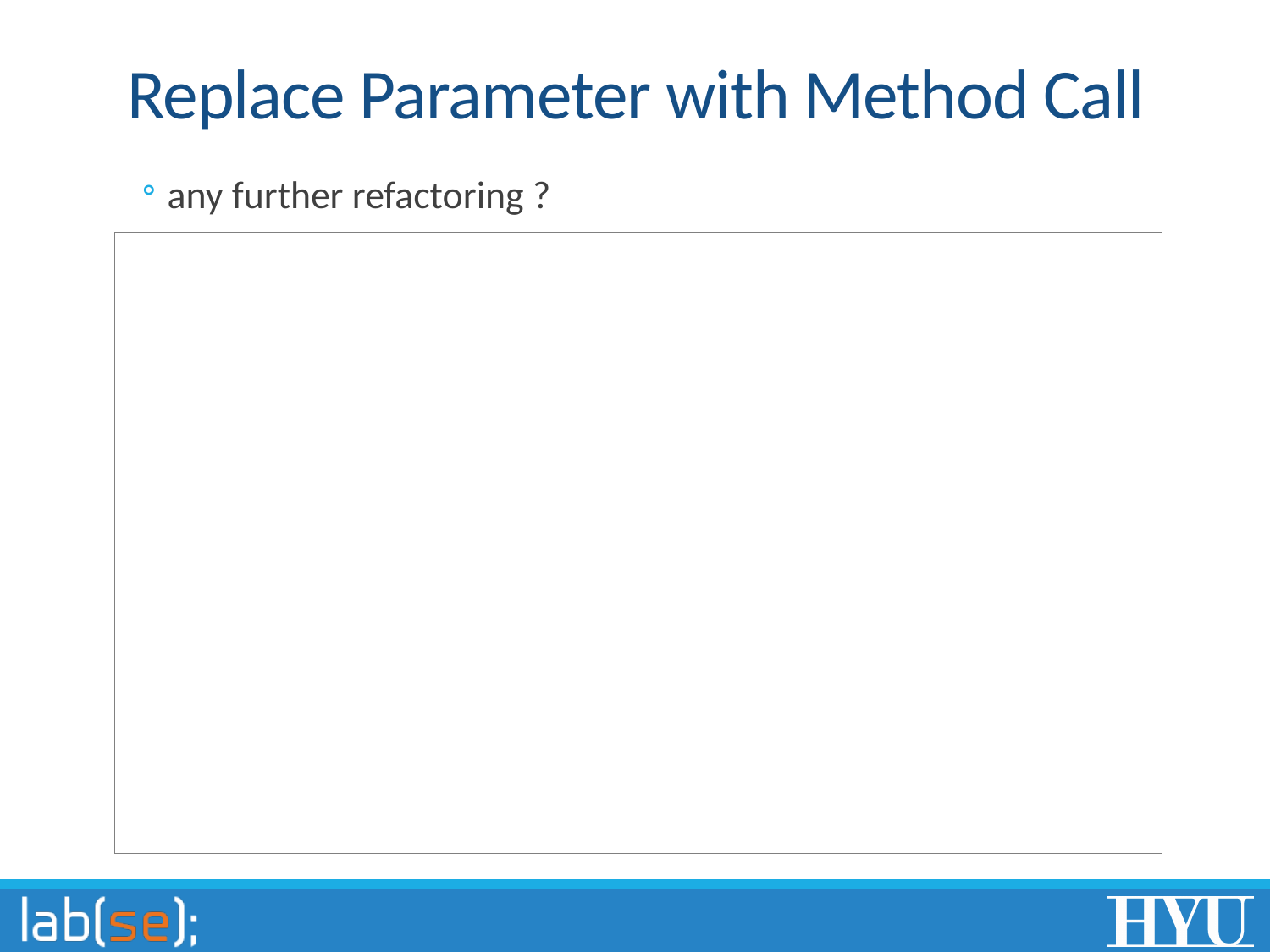

# Replace Parameter with Method Call
any further refactoring ?